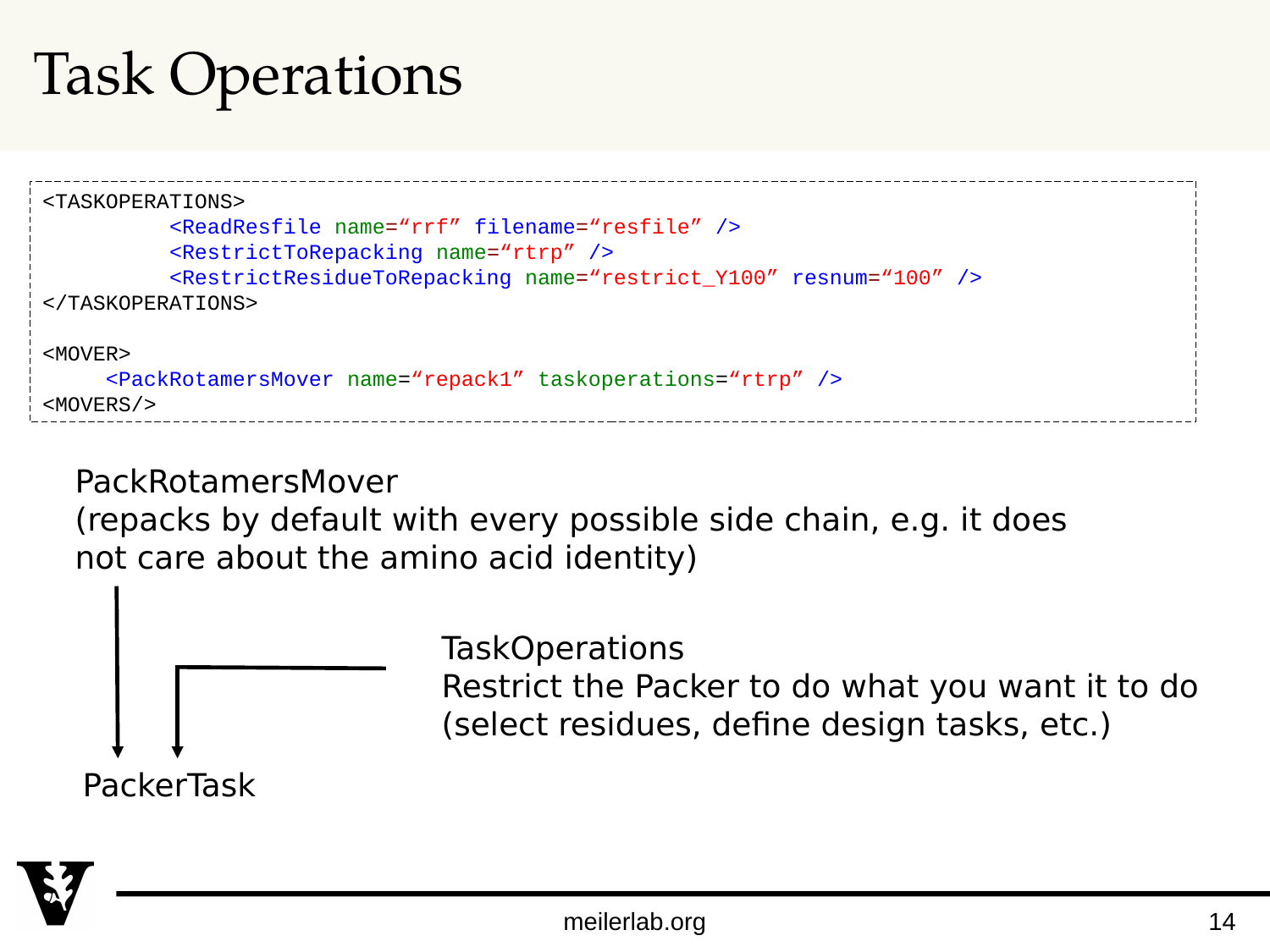

# Task Operations
<TASKOPERATIONS>
	<ReadResfile name=“rrf” filename=“resfile” />
	<RestrictToRepacking name=“rtrp” />
	<RestrictResidueToRepacking name=“restrict_Y100” resnum=“100” />
</TASKOPERATIONS>
<MOVER>
     <PackRotamersMover name=“repack1” taskoperations=“rtrp” />
<MOVERS/>
PackRotamersMover
(repacks by default with every possible side chain, e.g. it does not care about the amino acid identity)

TaskOperations
Restrict the Packer to do what you want it to do
(select residues, define design tasks, etc.)

PackerTask
meilerlab.org
14